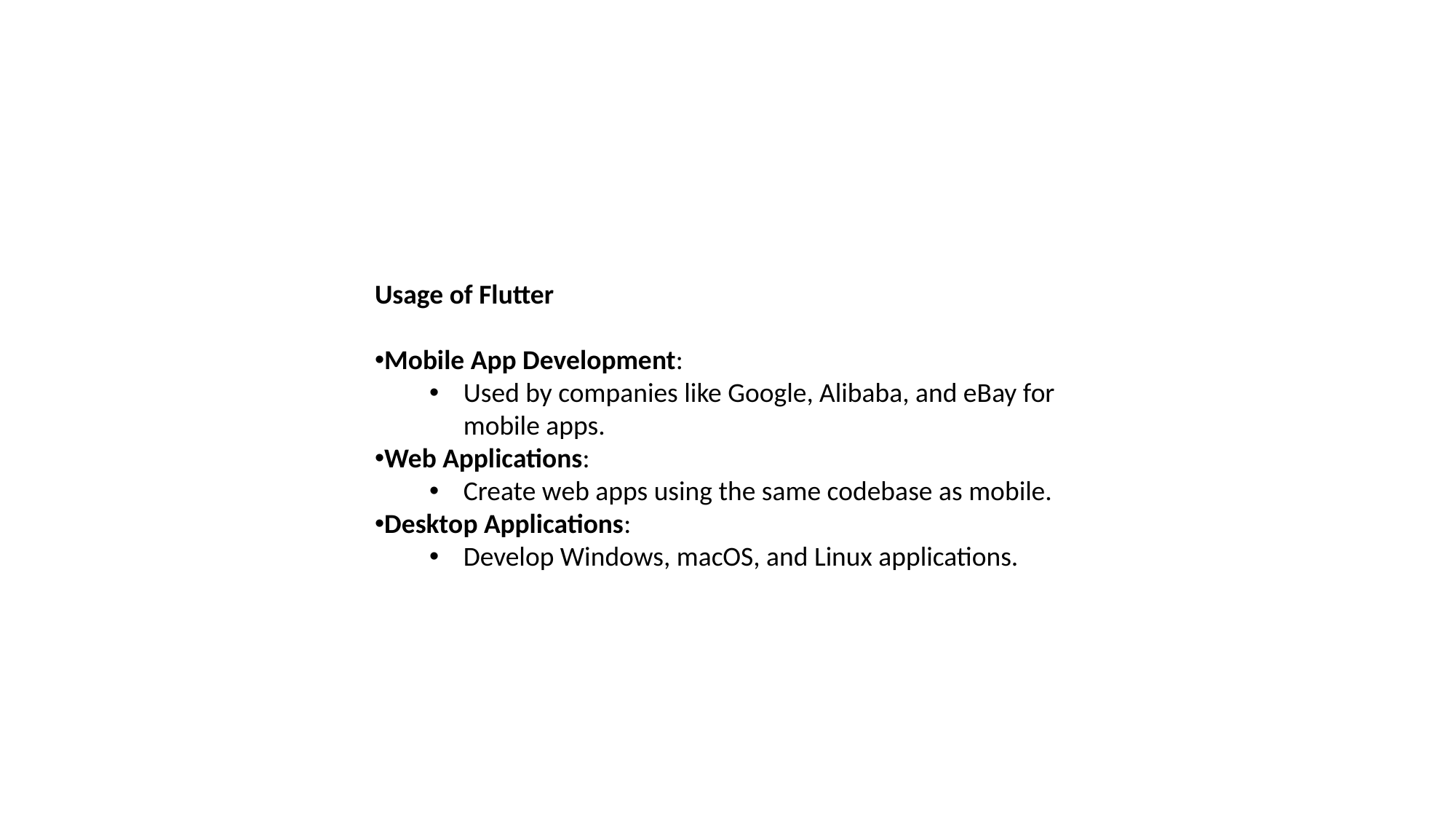

Usage of Flutter

Mobile App Development:
Used by companies like Google, Alibaba, and eBay for mobile apps.
Web Applications:
Create web apps using the same codebase as mobile.
Desktop Applications:
Develop Windows, macOS, and Linux applications.